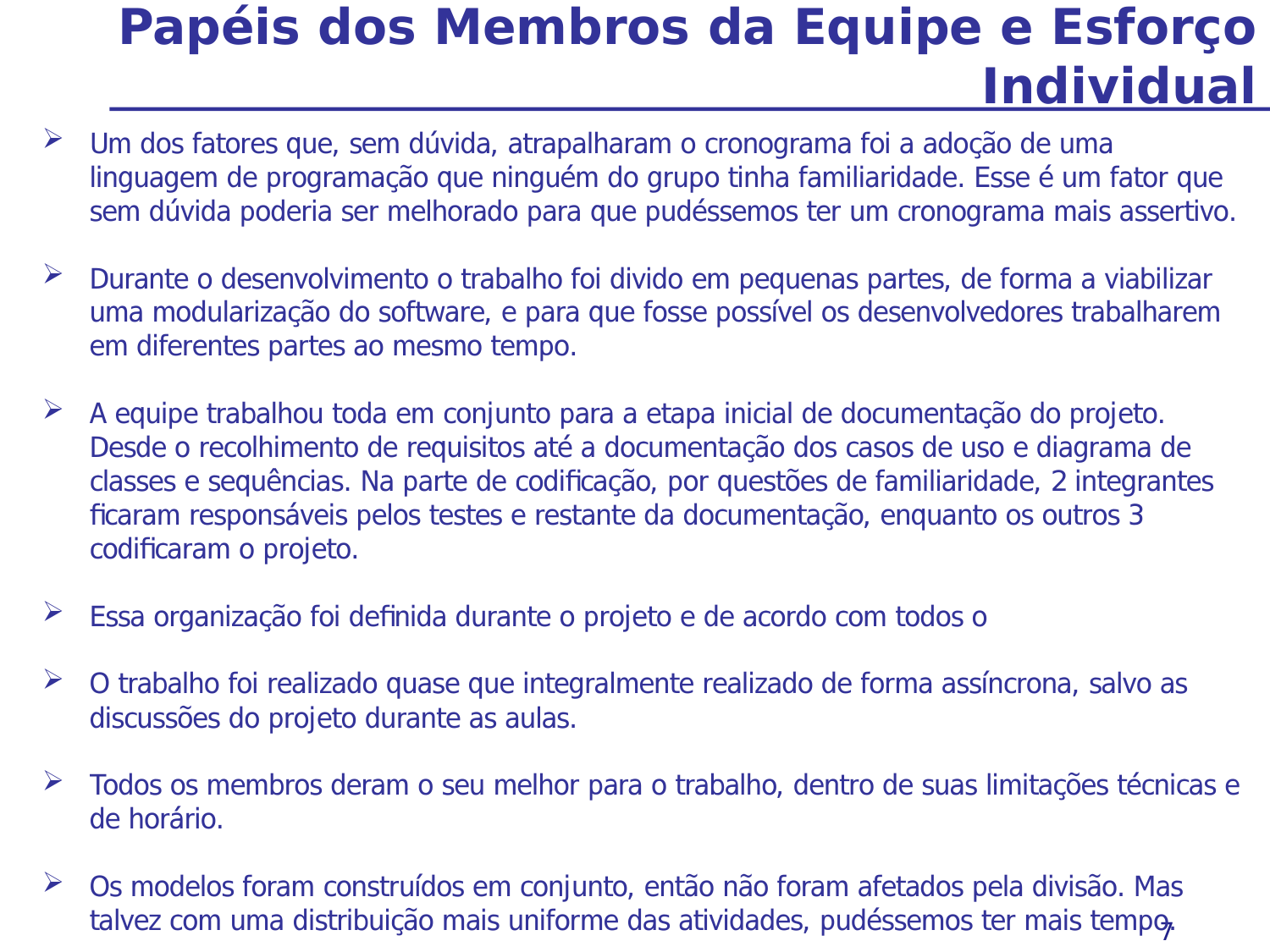

# Papéis dos Membros da Equipe e Esforço Individual
Um dos fatores que, sem dúvida, atrapalharam o cronograma foi a adoção de uma linguagem de programação que ninguém do grupo tinha familiaridade. Esse é um fator que sem dúvida poderia ser melhorado para que pudéssemos ter um cronograma mais assertivo.

Durante o desenvolvimento o trabalho foi divido em pequenas partes, de forma a viabilizar uma modularização do software, e para que fosse possível os desenvolvedores trabalharem em diferentes partes ao mesmo tempo.

A equipe trabalhou toda em conjunto para a etapa inicial de documentação do projeto. Desde o recolhimento de requisitos até a documentação dos casos de uso e diagrama de classes e sequências. Na parte de codificação, por questões de familiaridade, 2 integrantes ficaram responsáveis pelos testes e restante da documentação, enquanto os outros 3 codificaram o projeto.

Essa organização foi definida durante o projeto e de acordo com todos o

O trabalho foi realizado quase que integralmente realizado de forma assíncrona, salvo as discussões do projeto durante as aulas.

Todos os membros deram o seu melhor para o trabalho, dentro de suas limitações técnicas e de horário.

Os modelos foram construídos em conjunto, então não foram afetados pela divisão. Mas talvez com uma distribuição mais uniforme das atividades, pudéssemos ter mais tempo.